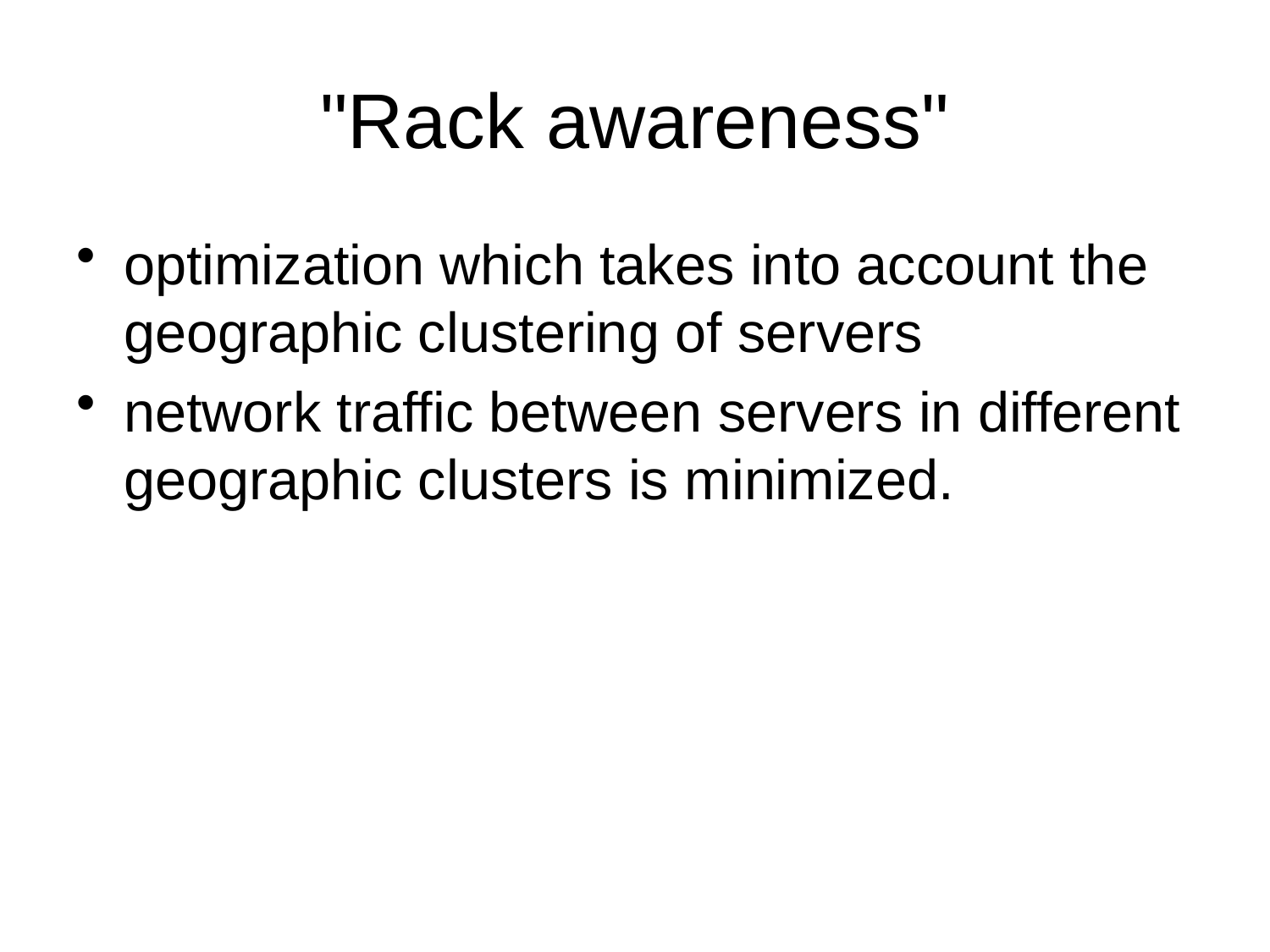

# "Rack awareness"
optimization which takes into account the geographic clustering of servers
network traffic between servers in different geographic clusters is minimized.